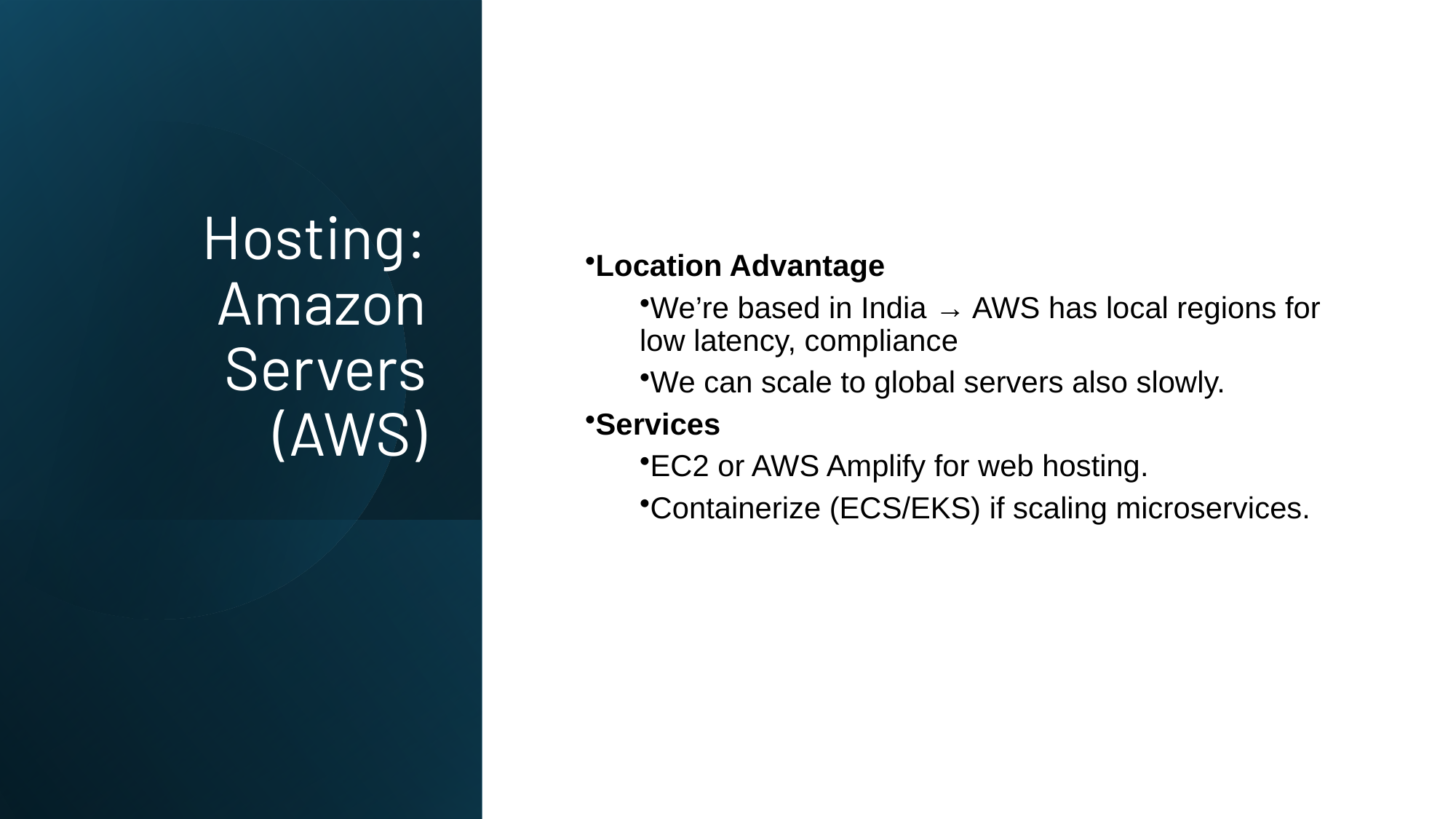

# Hosting: Amazon Servers (AWS)
Location Advantage
We’re based in India → AWS has local regions for low latency, compliance
We can scale to global servers also slowly.
Services
EC2 or AWS Amplify for web hosting.
Containerize (ECS/EKS) if scaling microservices.